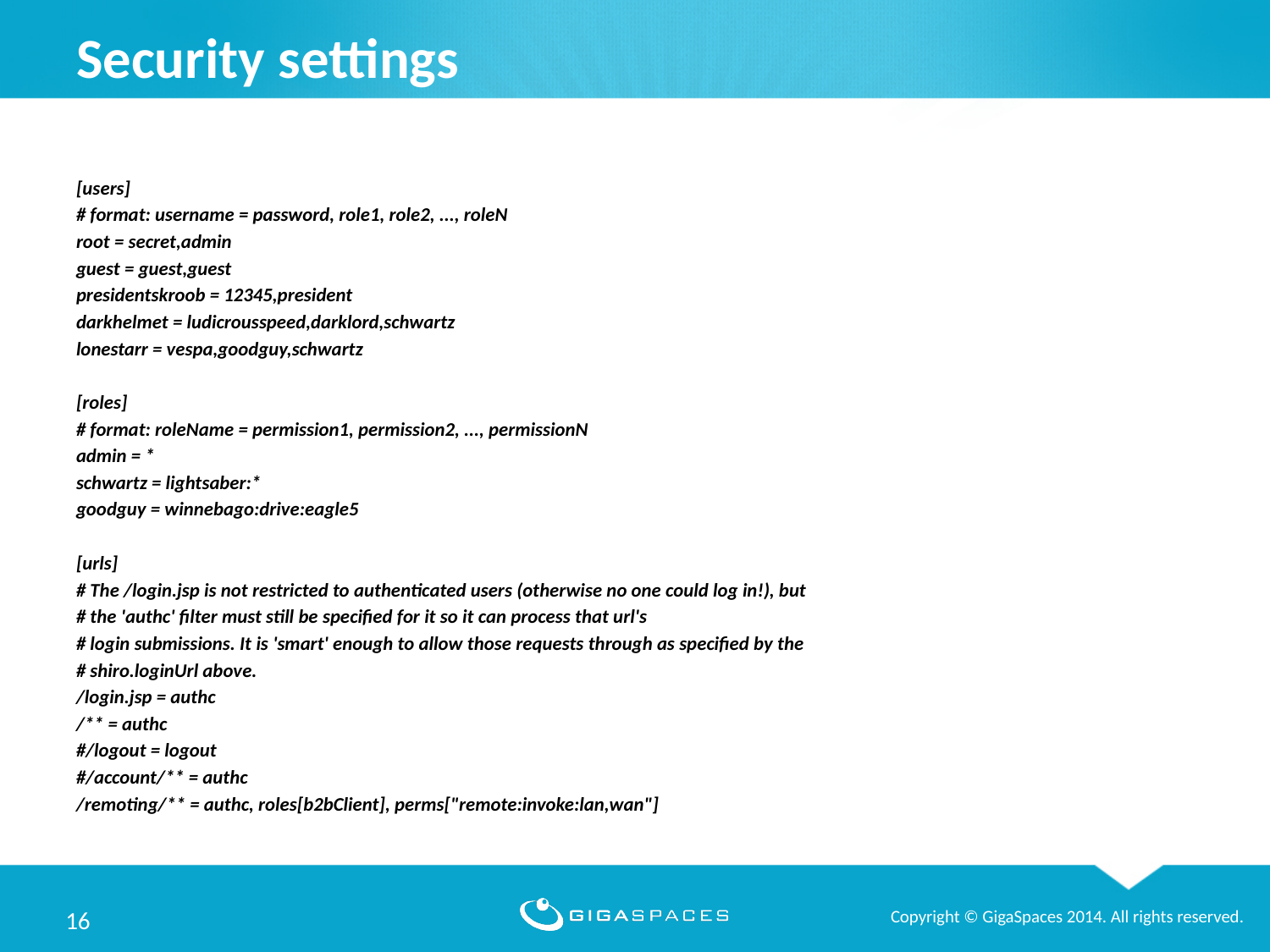

# Security settings
[users]
# format: username = password, role1, role2, ..., roleN
root = secret,admin
guest = guest,guest
presidentskroob = 12345,president
darkhelmet = ludicrousspeed,darklord,schwartz
lonestarr = vespa,goodguy,schwartz

[roles]
# format: roleName = permission1, permission2, ..., permissionN
admin = *
schwartz = lightsaber:*
goodguy = winnebago:drive:eagle5

[urls]
# The /login.jsp is not restricted to authenticated users (otherwise no one could log in!), but
# the 'authc' filter must still be specified for it so it can process that url's
# login submissions. It is 'smart' enough to allow those requests through as specified by the
# shiro.loginUrl above.
/login.jsp = authc
/** = authc
#/logout = logout
#/account/** = authc
/remoting/** = authc, roles[b2bClient], perms["remote:invoke:lan,wan"]